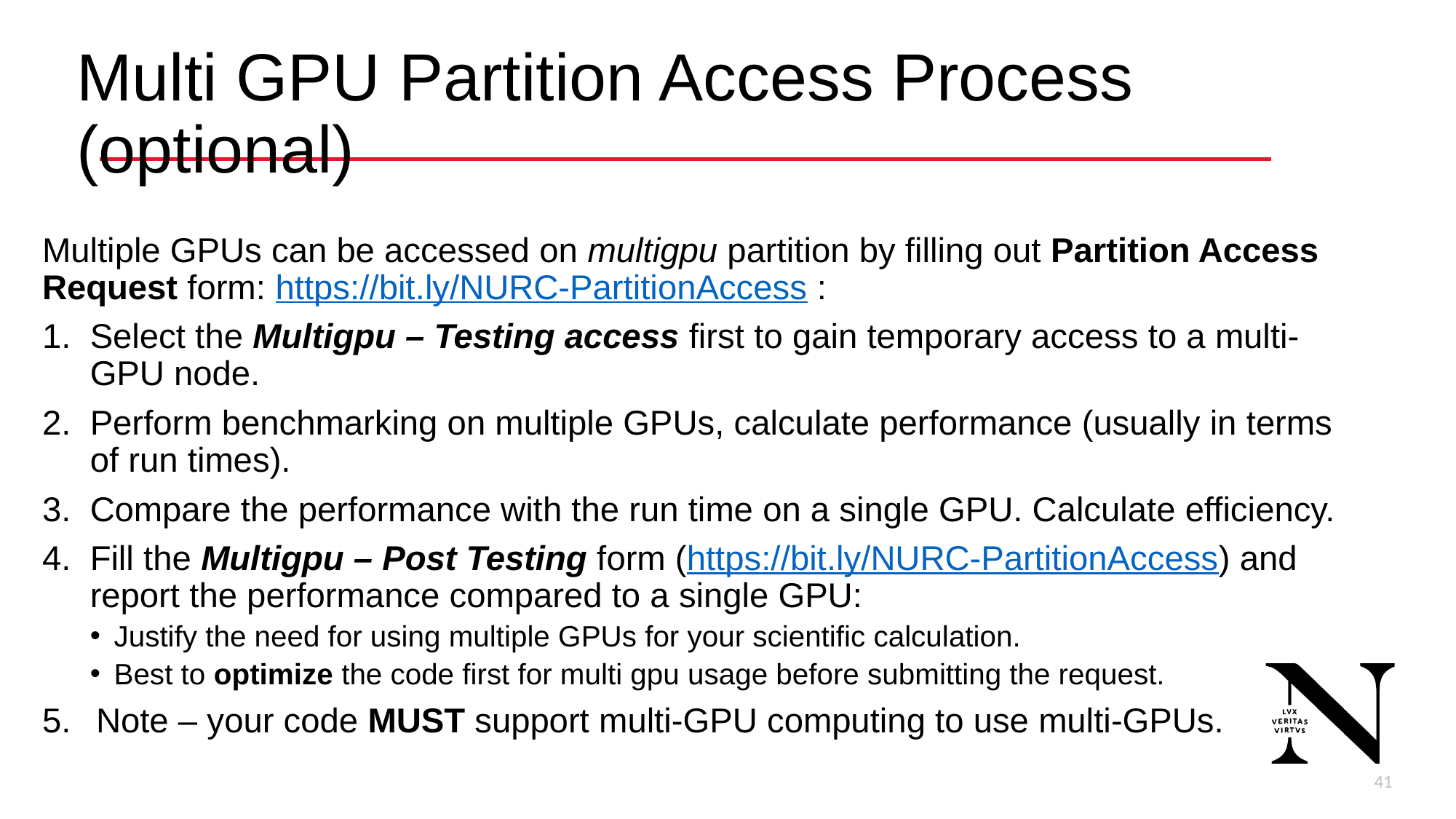

# Multi GPU Partition Access Process (optional)

Multiple GPUs can be accessed on multigpu partition by filling out Partition Access Request form: https://bit.ly/NURC-PartitionAccess :
Select the Multigpu – Testing access first to gain temporary access to a multi-GPU node.
Perform benchmarking on multiple GPUs, calculate performance (usually in terms of run times).
Compare the performance with the run time on a single GPU. Calculate efficiency.
Fill the Multigpu – Post Testing form (https://bit.ly/NURC-PartitionAccess) and report the performance compared to a single GPU:
Justify the need for using multiple GPUs for your scientific calculation.
Best to optimize the code first for multi gpu usage before submitting the request.
Note – your code MUST support multi-GPU computing to use multi-GPUs.
41